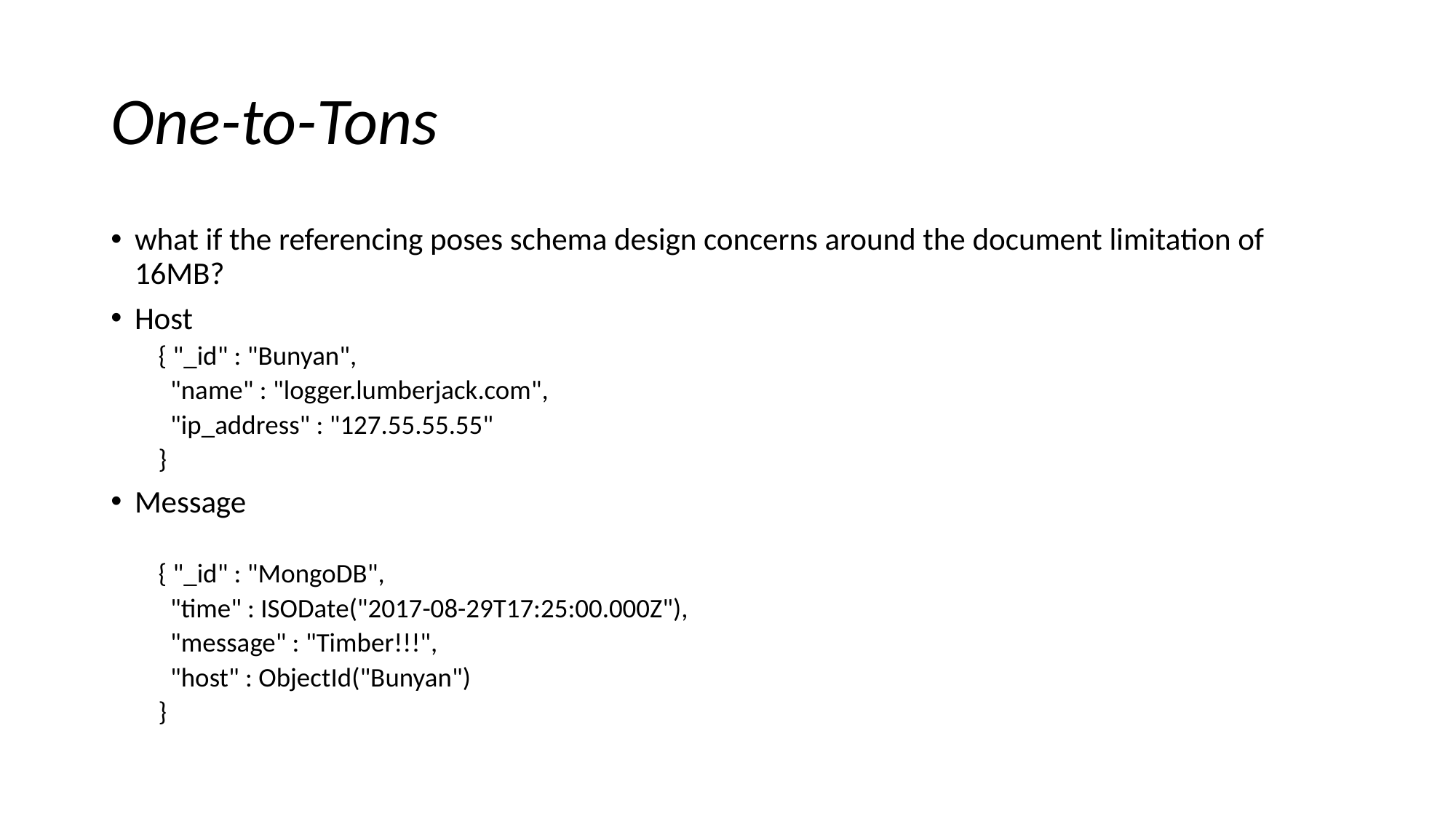

# One-to-Tons
what if the referencing poses schema design concerns around the document limitation of 16MB?
Host
{ "_id" : "Bunyan",
  "name" : "logger.lumberjack.com",
  "ip_address" : "127.55.55.55"
}
Message

{ "_id" : "MongoDB",
  "time" : ISODate("2017-08-29T17:25:00.000Z"),
  "message" : "Timber!!!",
  "host" : ObjectId("Bunyan")
}